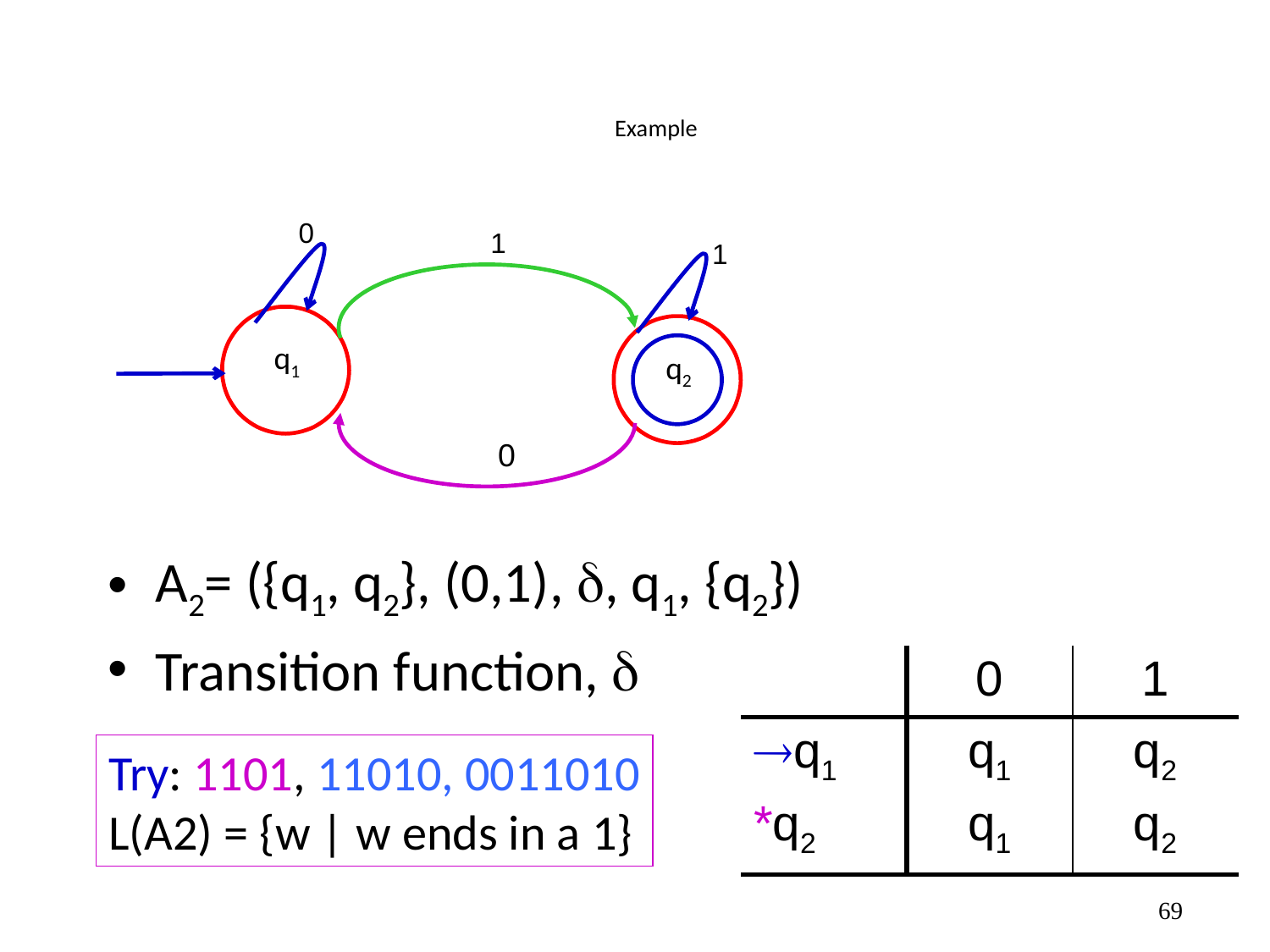

# Example
| 0 |
| --- |
| 1 |
| --- |
| 1 |
| --- |

q1

q2

| 0 |
| --- |
A2= ({q1, q2}, (0,1), δ, q1, {q2})
Transition function, δ
|  | 0 | 1 |
| --- | --- | --- |
| →q1 \*q2 | q1 q1 | q2 q2 |
Try: 1101, 11010, 0011010
L(A2) = {w | w ends in a 1}
69